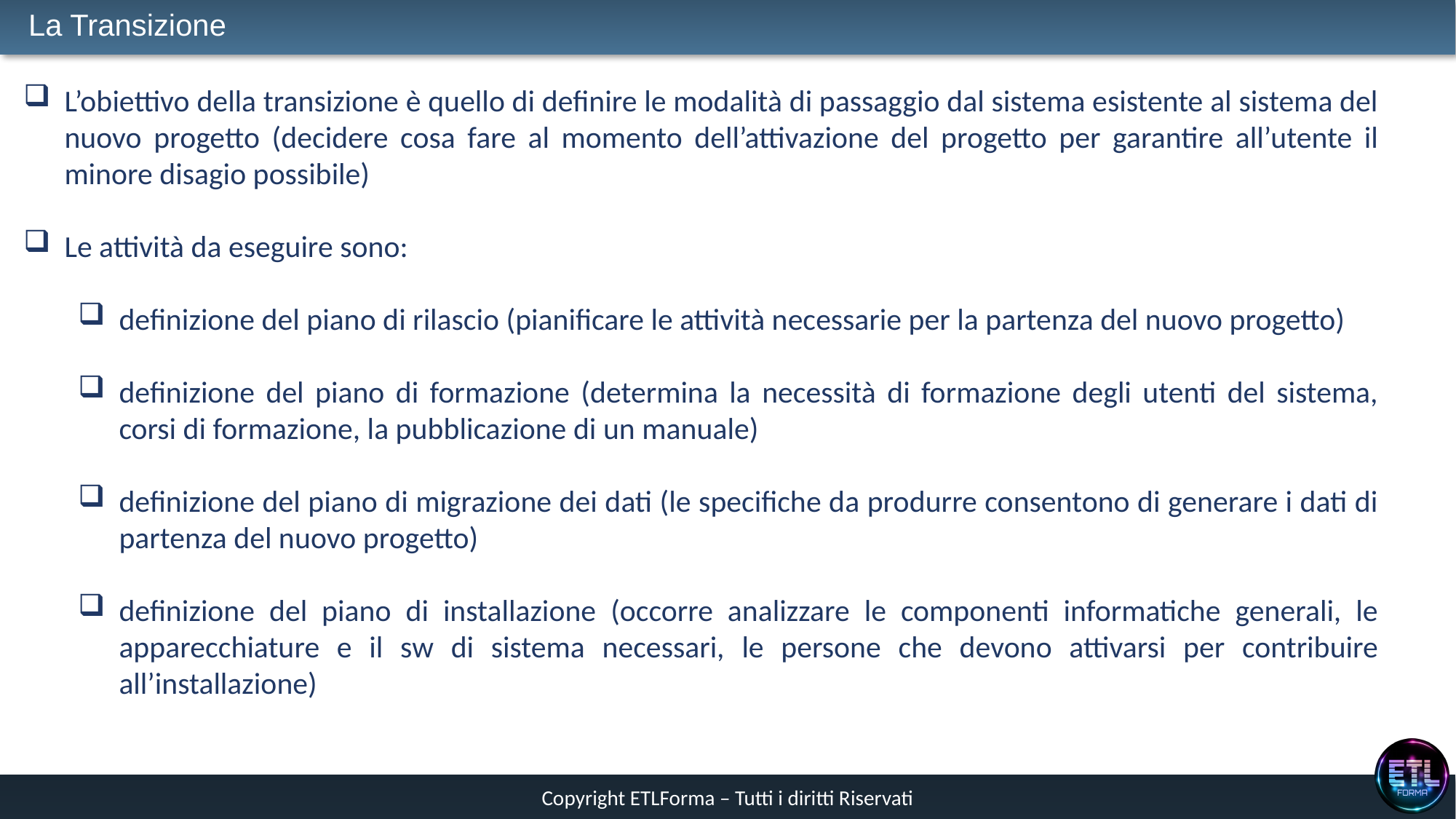

# La Transizione
L’obiettivo della transizione è quello di definire le modalità di passaggio dal sistema esistente al sistema del nuovo progetto (decidere cosa fare al momento dell’attivazione del progetto per garantire all’utente il minore disagio possibile)

Le attività da eseguire sono:

definizione del piano di rilascio (pianificare le attività necessarie per la partenza del nuovo progetto)

definizione del piano di formazione (determina la necessità di formazione degli utenti del sistema, corsi di formazione, la pubblicazione di un manuale)

definizione del piano di migrazione dei dati (le specifiche da produrre consentono di generare i dati di partenza del nuovo progetto)

definizione del piano di installazione (occorre analizzare le componenti informatiche generali, le apparecchiature e il sw di sistema necessari, le persone che devono attivarsi per contribuire all’installazione)